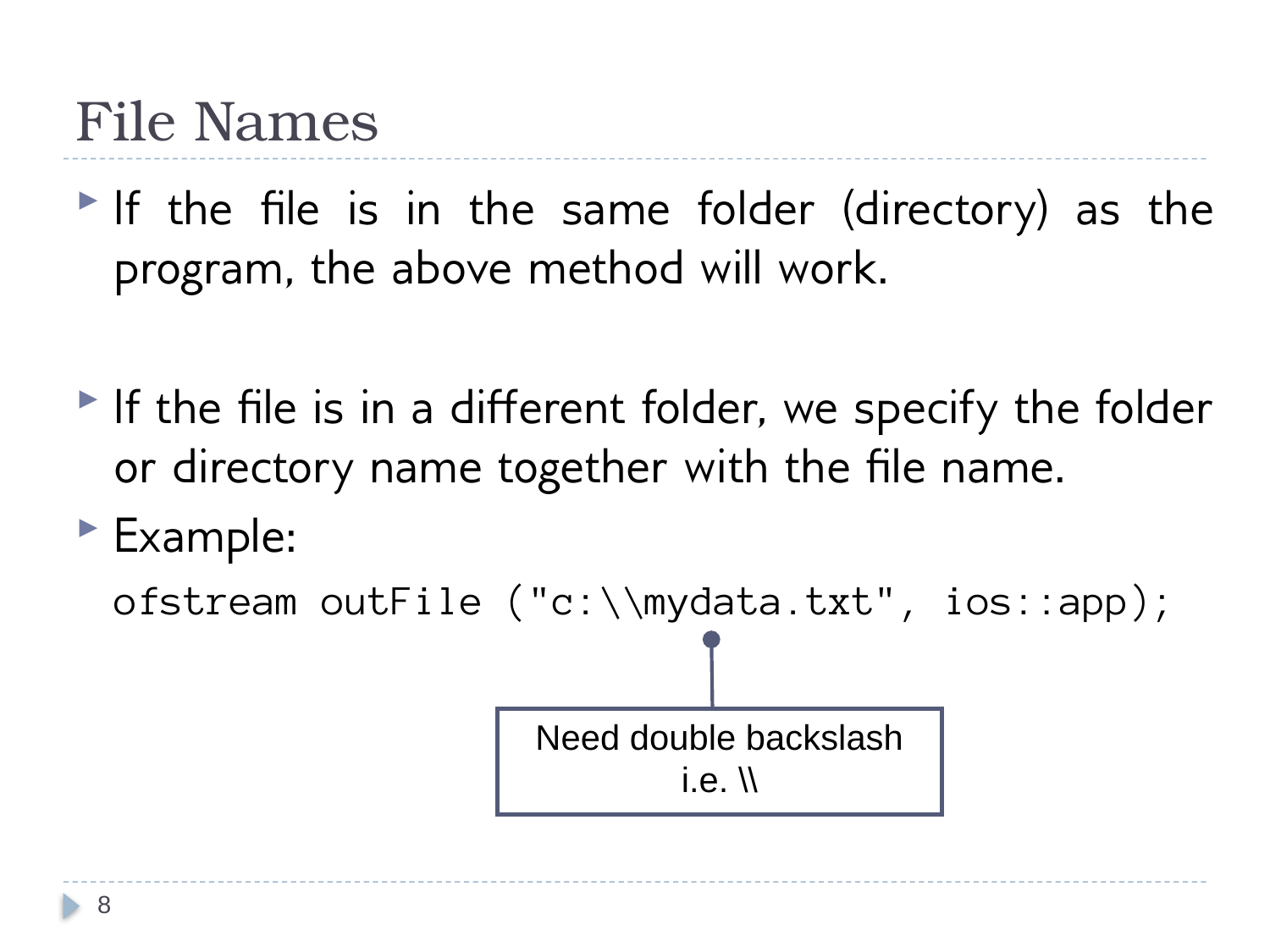

# File Names
If the file is in the same folder (directory) as the program, the above method will work.

If the file is in a different folder, we specify the folder or directory name together with the file name.
Example:
ofstream outFile ("c:\\mydata.txt", ios::app);

Need double backslash i.e. \\
8